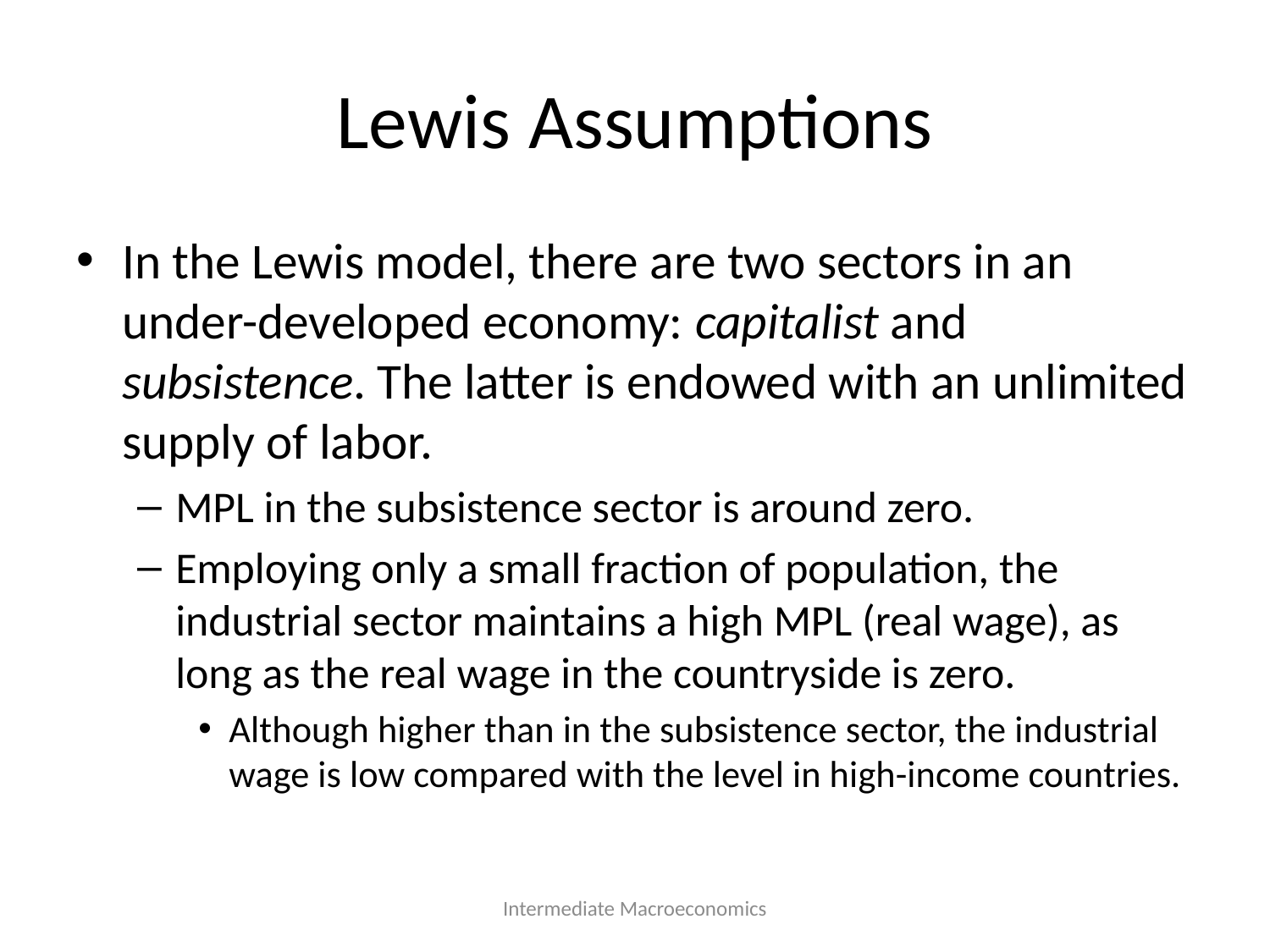

# Lewis Assumptions
In the Lewis model, there are two sectors in an under-developed economy: capitalist and subsistence. The latter is endowed with an unlimited supply of labor.
MPL in the subsistence sector is around zero.
Employing only a small fraction of population, the industrial sector maintains a high MPL (real wage), as long as the real wage in the countryside is zero.
Although higher than in the subsistence sector, the industrial wage is low compared with the level in high-income countries.

Intermediate Macroeconomics